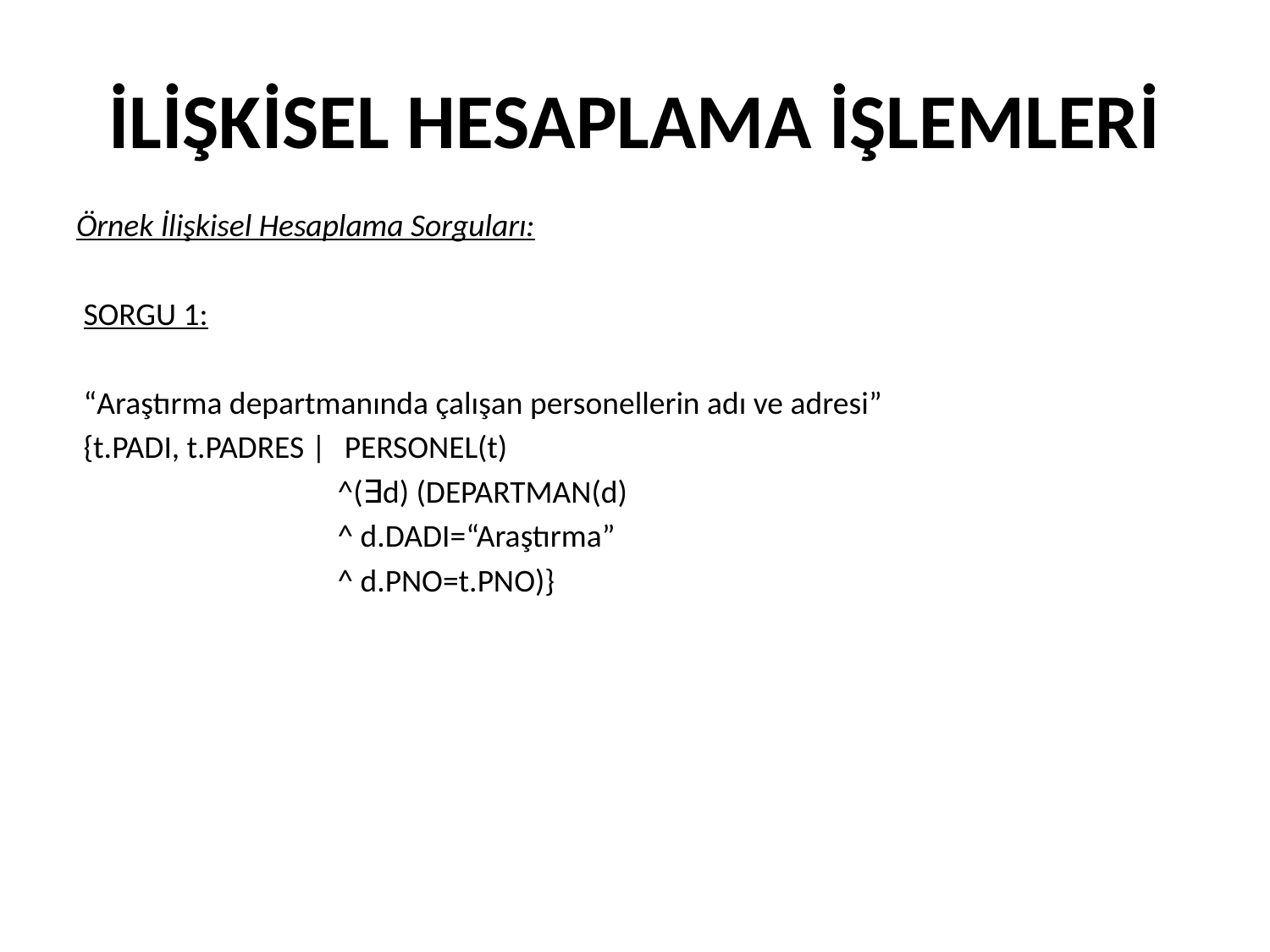

# İLİŞKİSEL HESAPLAMA İŞLEMLERİ
Örnek İlişkisel Hesaplama Sorguları:

 SORGU 1:

 “Araştırma departmanında çalışan personellerin adı ve adresi”
 {t.PADI, t.PADRES |	  PERSONEL(t)
		 ^(∃d) (DEPARTMAN(d)
		 ^ d.DADI=“Araştırma”
		 ^ d.PNO=t.PNO)}